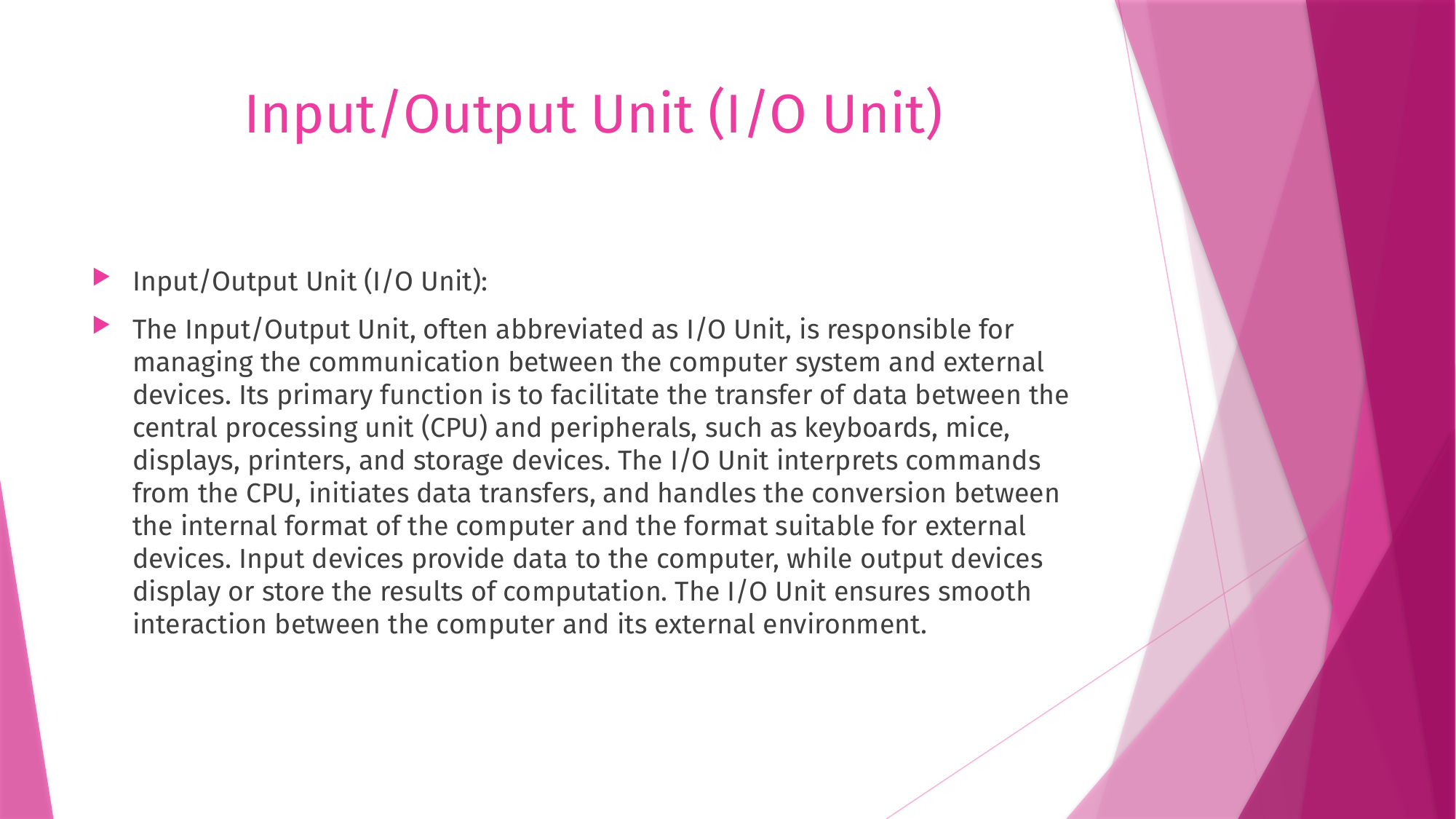

# Input/Output Unit (I/O Unit)
Input/Output Unit (I/O Unit):
The Input/Output Unit, often abbreviated as I/O Unit, is responsible for managing the communication between the computer system and external devices. Its primary function is to facilitate the transfer of data between the central processing unit (CPU) and peripherals, such as keyboards, mice, displays, printers, and storage devices. The I/O Unit interprets commands from the CPU, initiates data transfers, and handles the conversion between the internal format of the computer and the format suitable for external devices. Input devices provide data to the computer, while output devices display or store the results of computation. The I/O Unit ensures smooth interaction between the computer and its external environment.